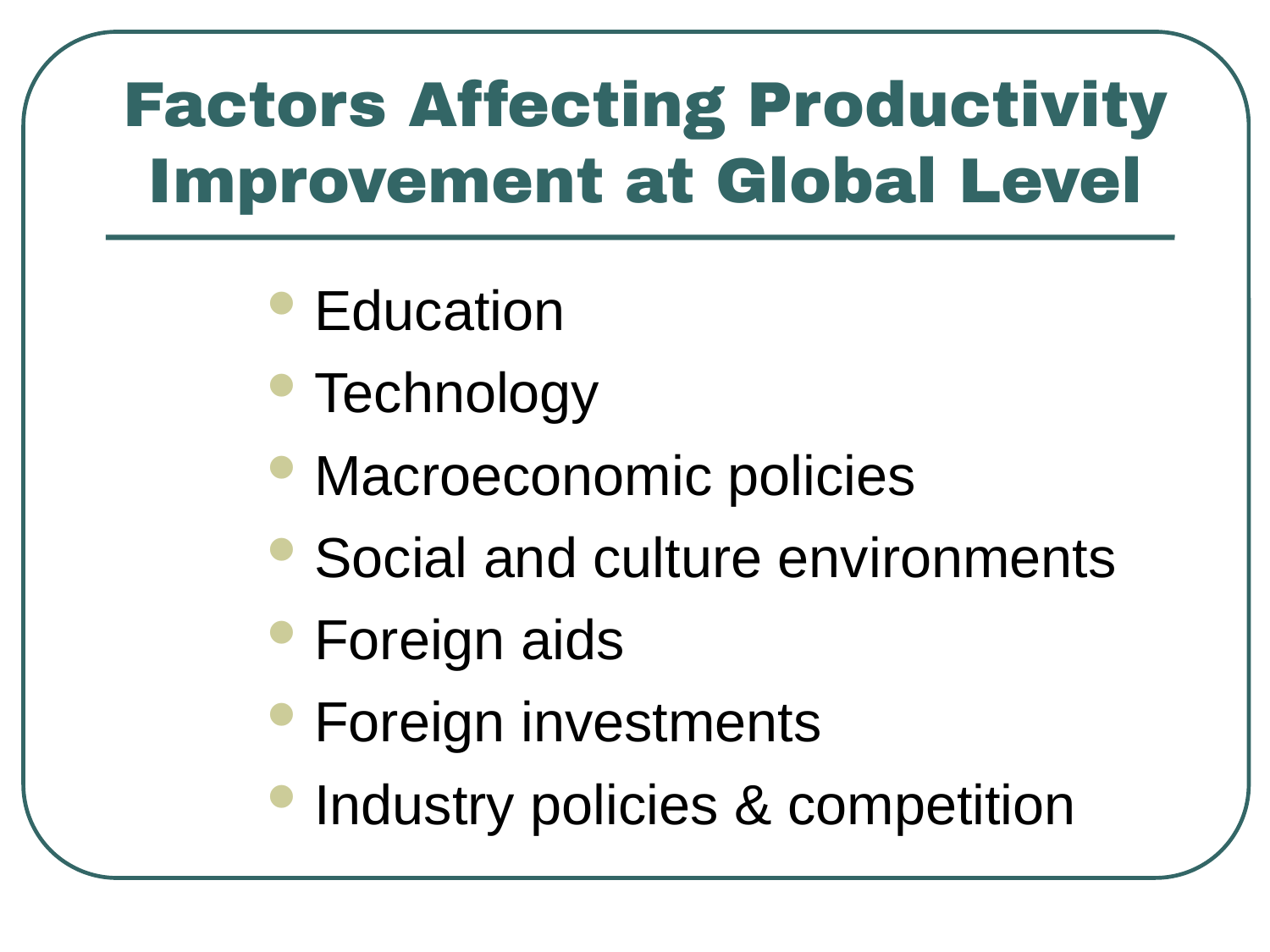

# Factors Affecting Productivity Improvement at Global Level
Education
Technology
Macroeconomic policies
Social and culture environments
Foreign aids
Foreign investments
Industry policies & competition